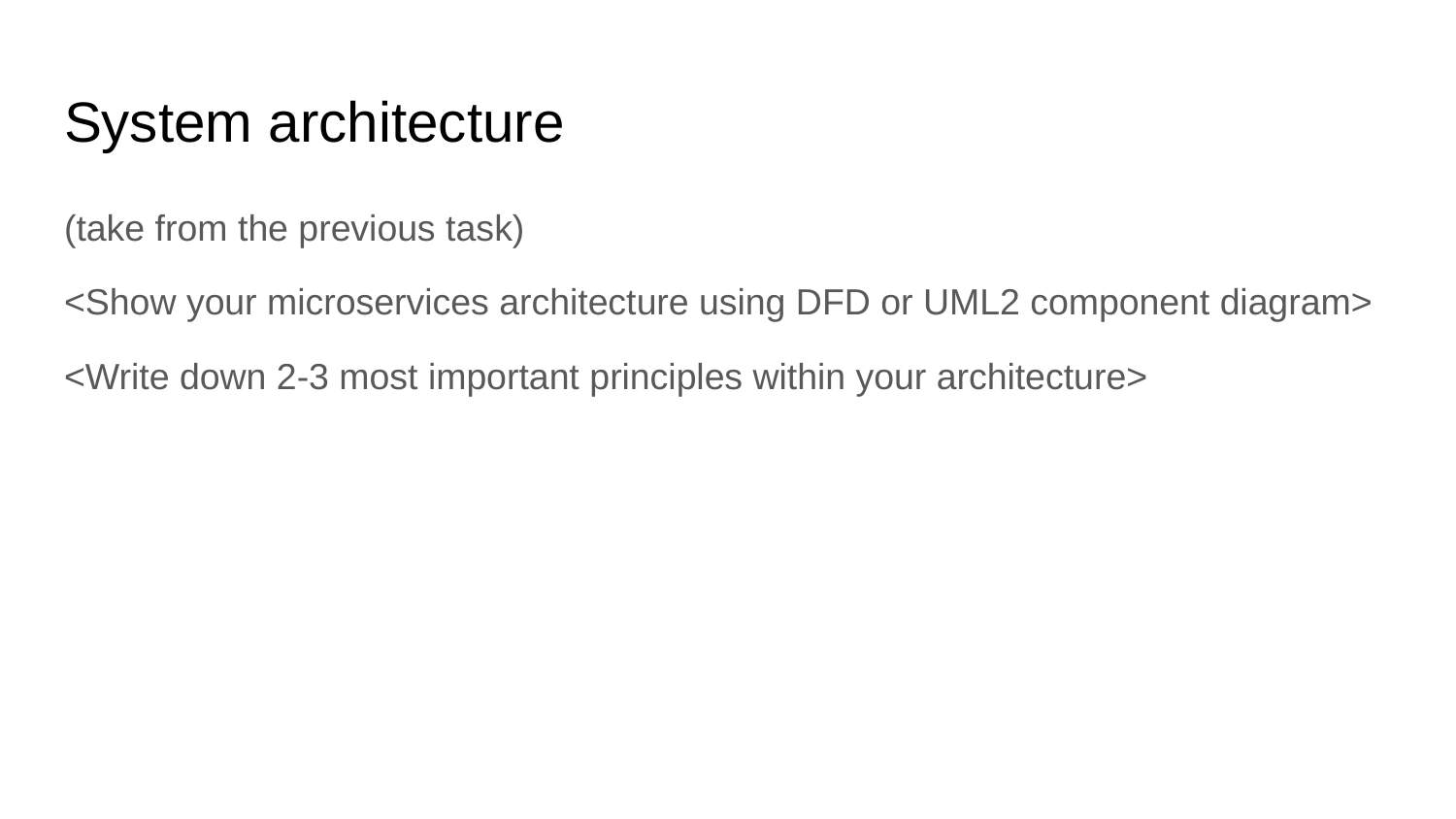

# System architecture
(take from the previous task)
<Show your microservices architecture using DFD or UML2 component diagram>
<Write down 2-3 most important principles within your architecture>